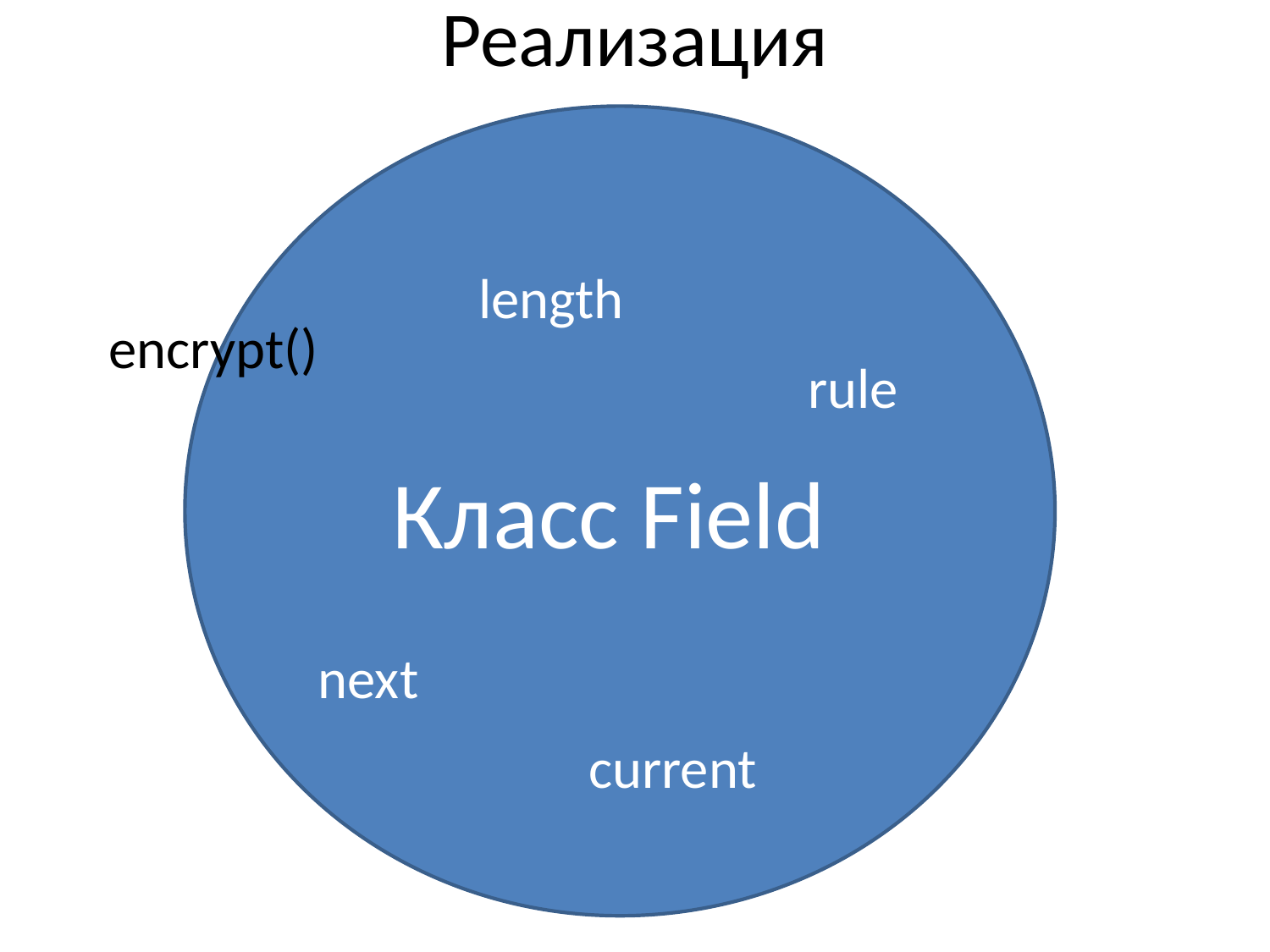

# Реализация
Класс Field
length
encrypt()
rule
next
current